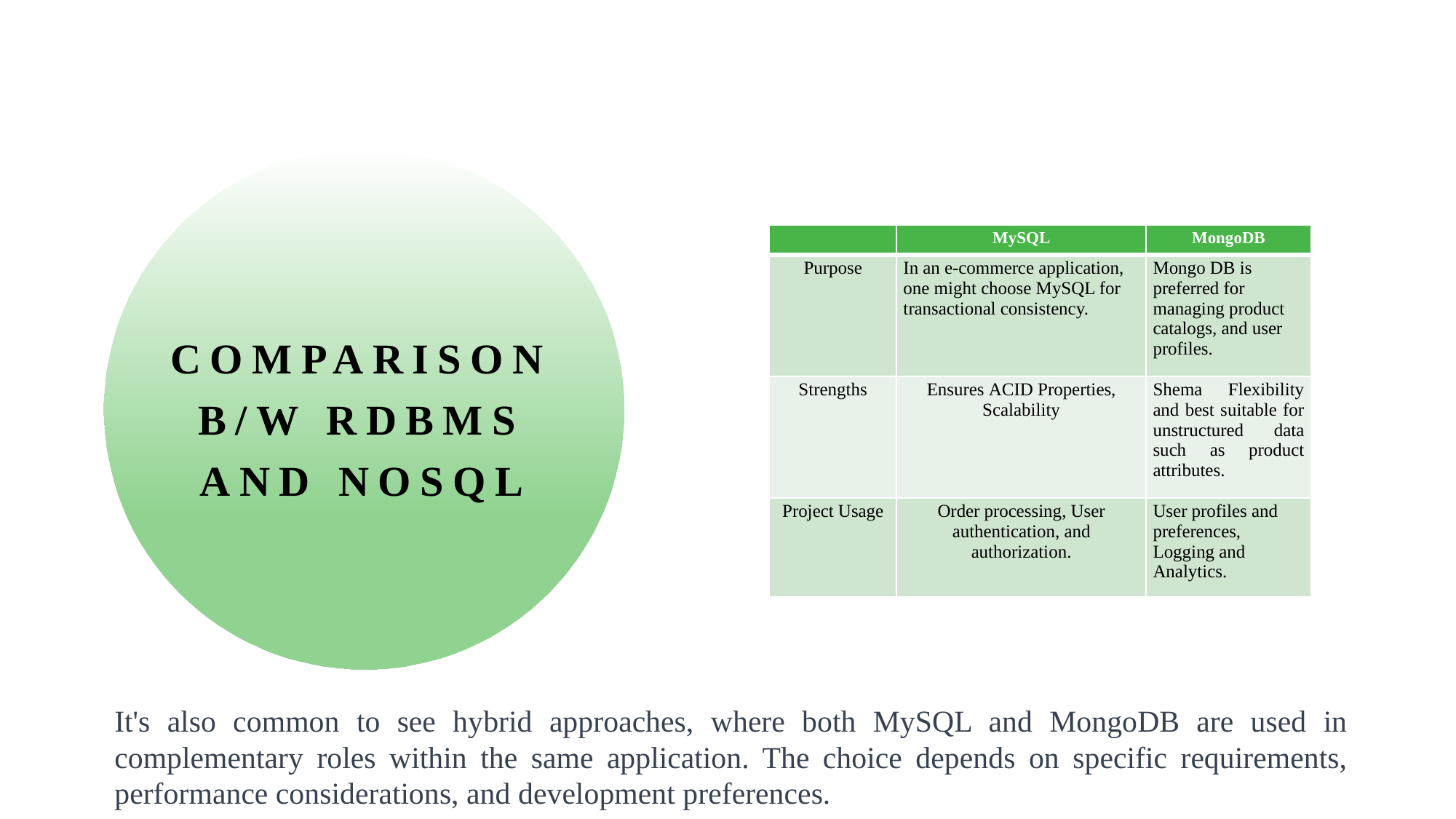

|  | MySQL | MongoDB |
| --- | --- | --- |
| Purpose | In an e-commerce application, one might choose MySQL for transactional consistency. | Mongo DB is preferred for managing product catalogs, and user profiles. |
| Strengths | Ensures ACID Properties, Scalability | Shema Flexibility and best suitable for unstructured data such as product attributes. |
| Project Usage | Order processing, User authentication, and authorization. | User profiles and preferences, Logging and Analytics. |
# Comparison b/w RDBMS and NoSQL

It's also common to see hybrid approaches, where both MySQL and MongoDB are used in complementary roles within the same application. The choice depends on specific requirements, performance considerations, and development preferences.